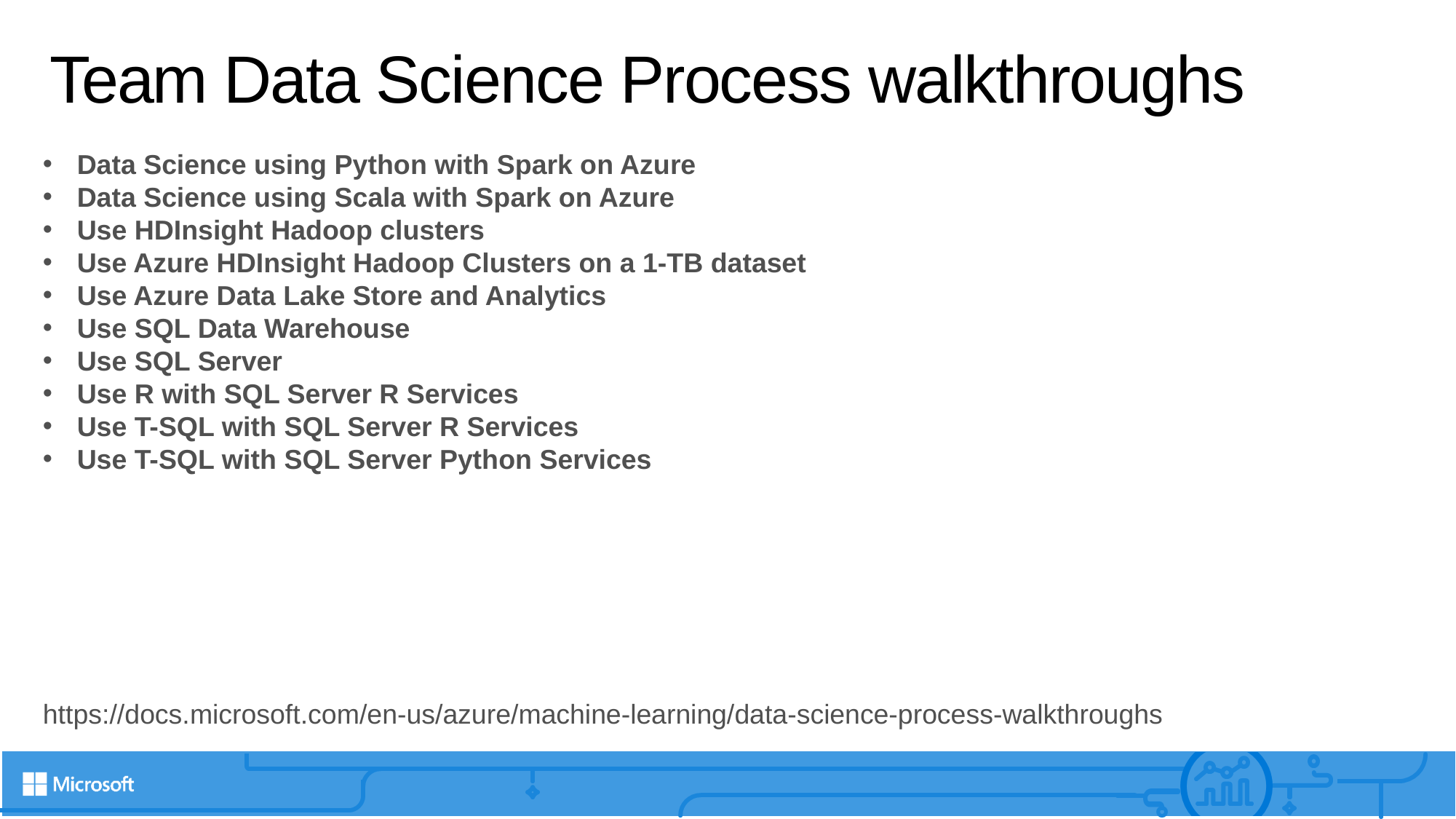

# Team Data Science Process walkthroughs
Data Science using Python with Spark on Azure
Data Science using Scala with Spark on Azure
Use HDInsight Hadoop clusters
Use Azure HDInsight Hadoop Clusters on a 1-TB dataset
Use Azure Data Lake Store and Analytics
Use SQL Data Warehouse
Use SQL Server
Use R with SQL Server R Services
Use T-SQL with SQL Server R Services
Use T-SQL with SQL Server Python Services

https://docs.microsoft.com/en-us/azure/machine-learning/data-science-process-walkthroughs